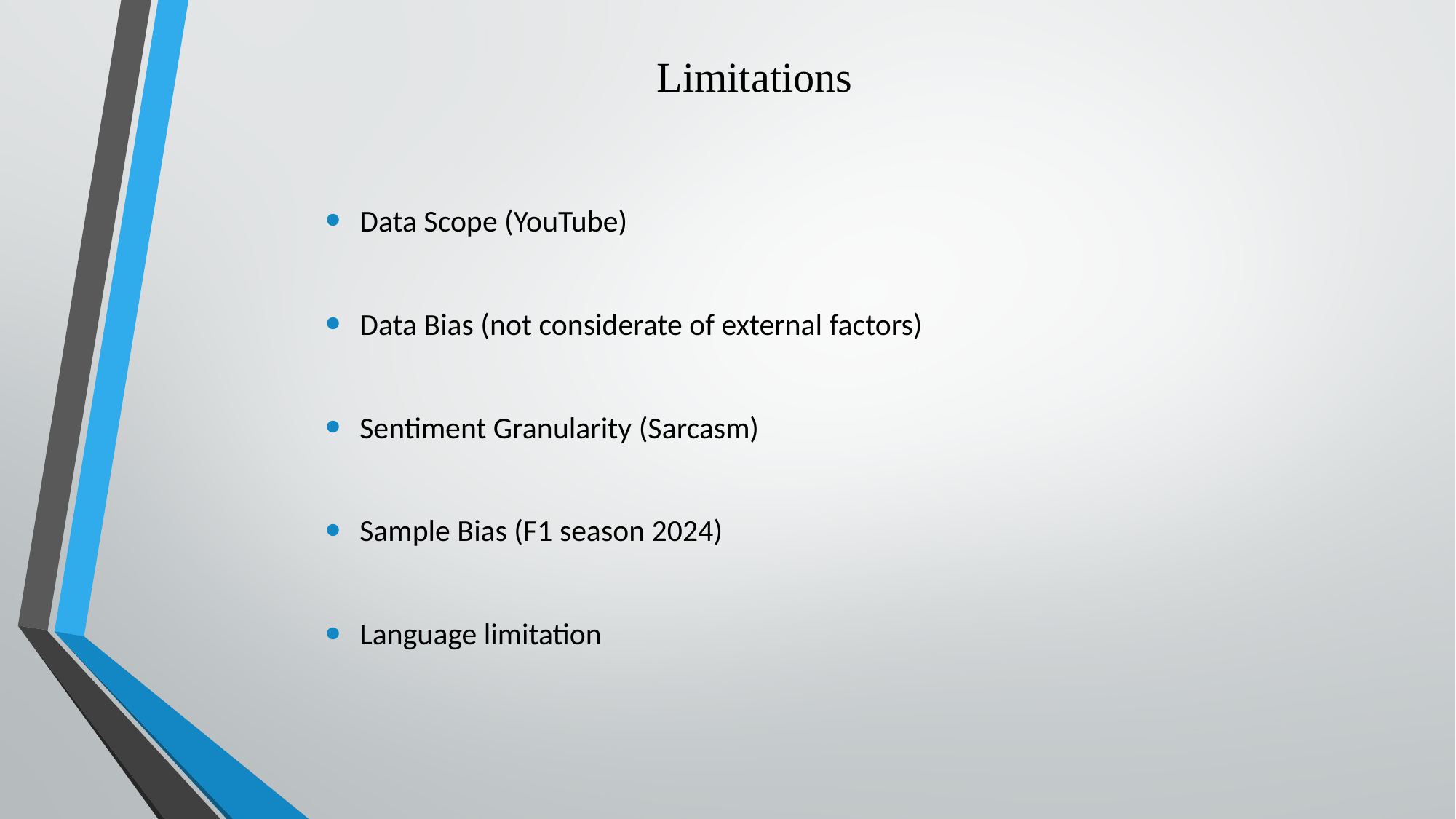

# Limitations
Data Scope (YouTube)

Data Bias (not considerate of external factors)

Sentiment Granularity (Sarcasm)

Sample Bias (F1 season 2024)

Language limitation